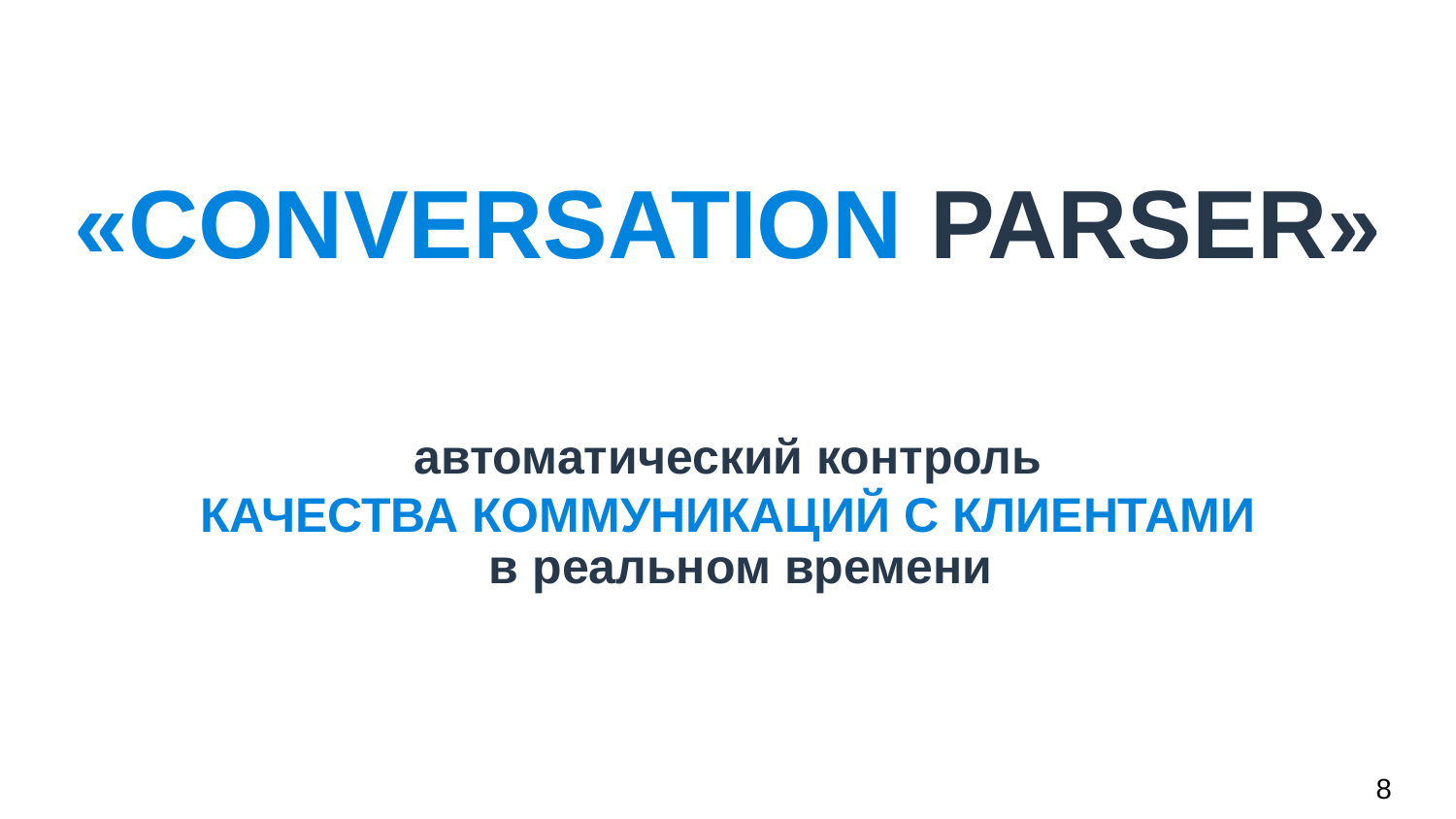

«CONVERSATION PARSER»
автоматический контроль
КАЧЕСТВА КОММУНИКАЦИЙ С КЛИЕНТАМИ
в реальном времени

8